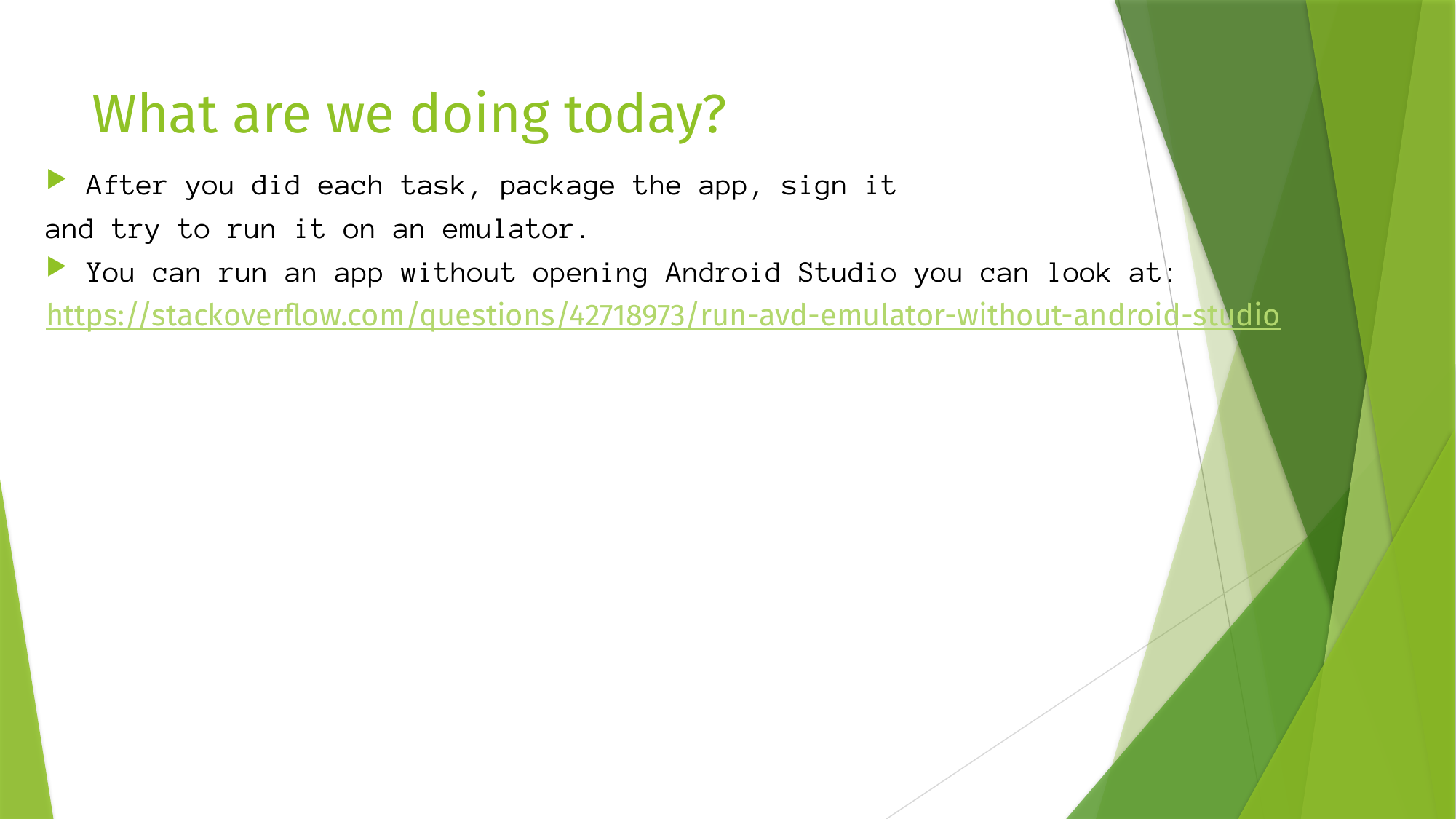

# What are we doing today?
After you did each task, package the app, sign it
and try to run it on an emulator.
You can run an app without opening Android Studio you can look at:
https://stackoverflow.com/questions/42718973/run-avd-emulator-without-android-studio